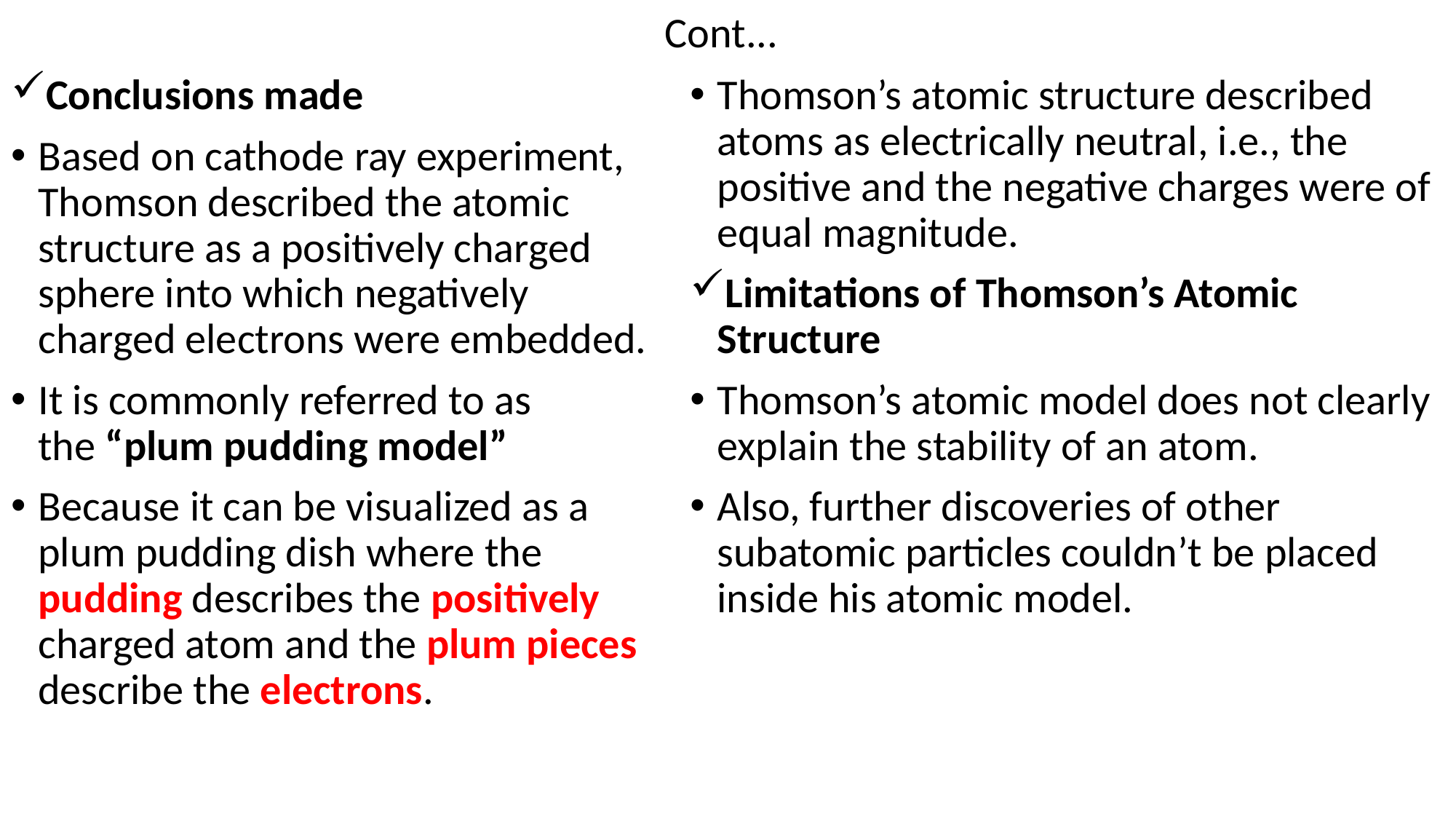

# Cont...
Thomson’s atomic structure described atoms as electrically neutral, i.e., the positive and the negative charges were of equal magnitude.
Limitations of Thomson’s Atomic Structure
Thomson’s atomic model does not clearly explain the stability of an atom.
Also, further discoveries of other subatomic particles couldn’t be placed inside his atomic model.

Conclusions made
Based on cathode ray experiment, Thomson described the atomic structure as a positively charged sphere into which negatively charged electrons were embedded.
It is commonly referred to as the “plum pudding model”
Because it can be visualized as a plum pudding dish where the pudding describes the positively charged atom and the plum pieces describe the electrons.